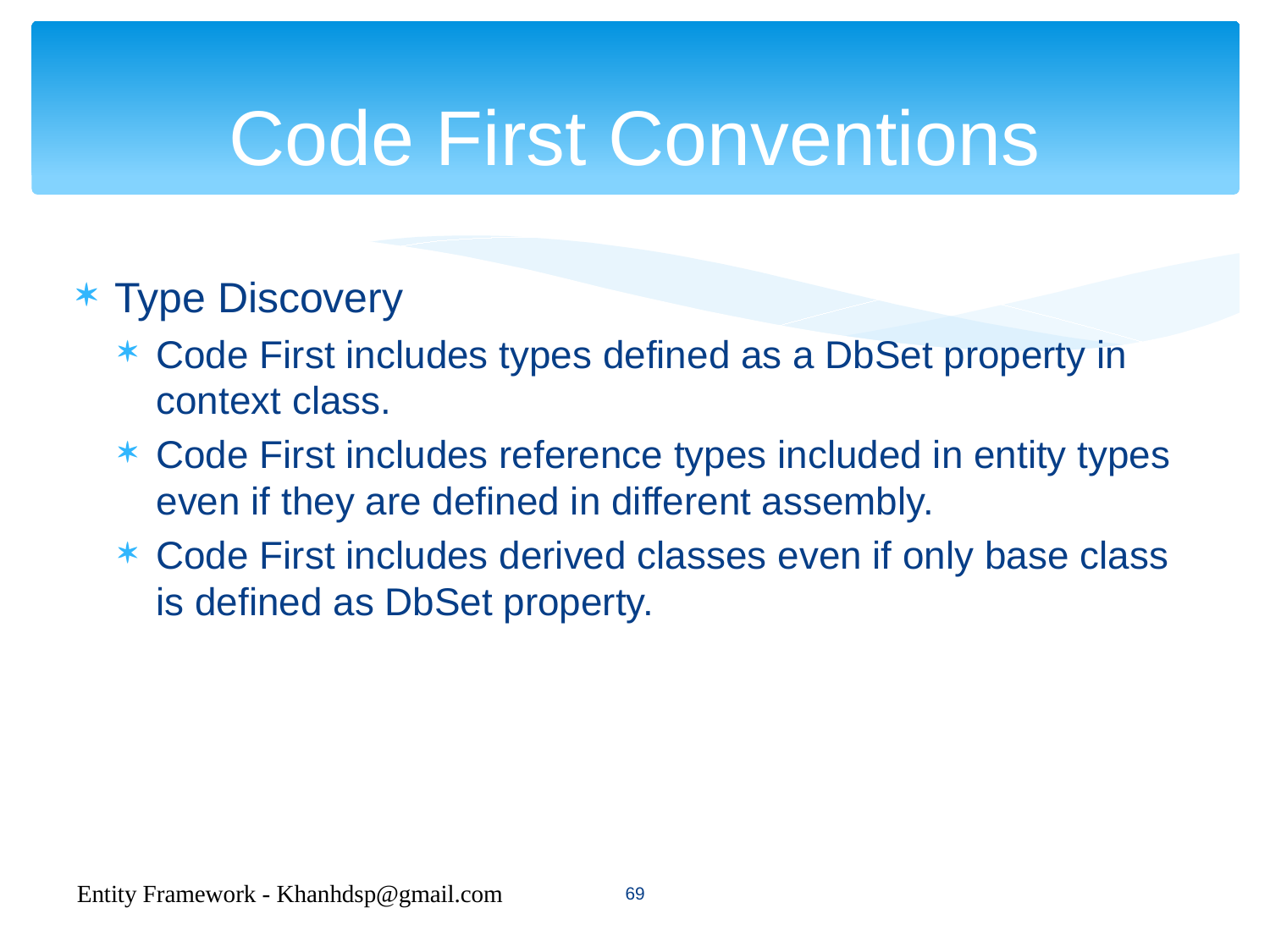

# Code First Conventions
Type Discovery
Code First includes types defined as a DbSet property in context class.
Code First includes reference types included in entity types even if they are defined in different assembly.
Code First includes derived classes even if only base class is defined as DbSet property.

69
Entity Framework - Khanhdsp@gmail.com